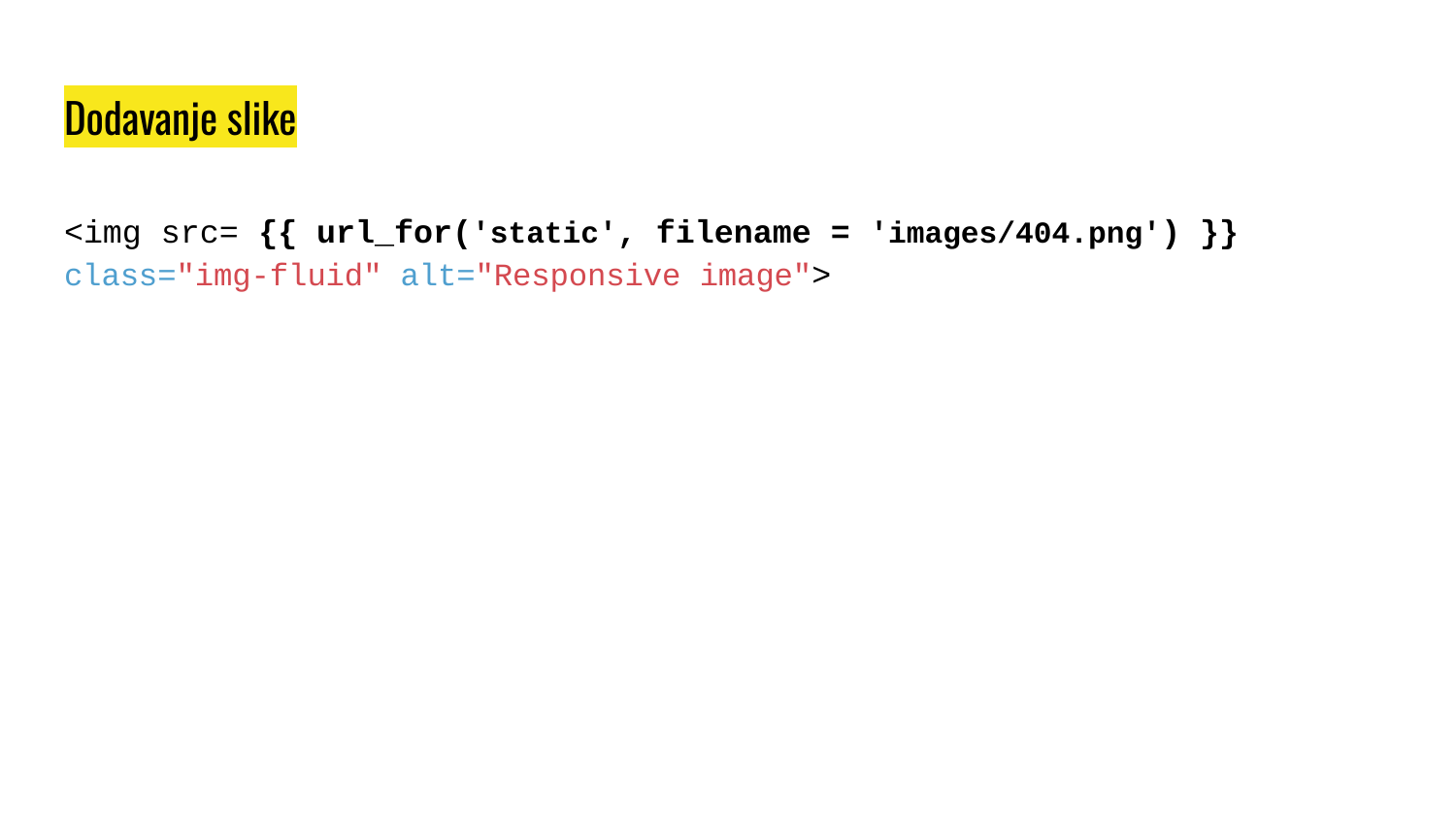

# Dodavanje slike
<img src= {{ url_for('static', filename = 'images/404.png') }} class="img-fluid" alt="Responsive image">